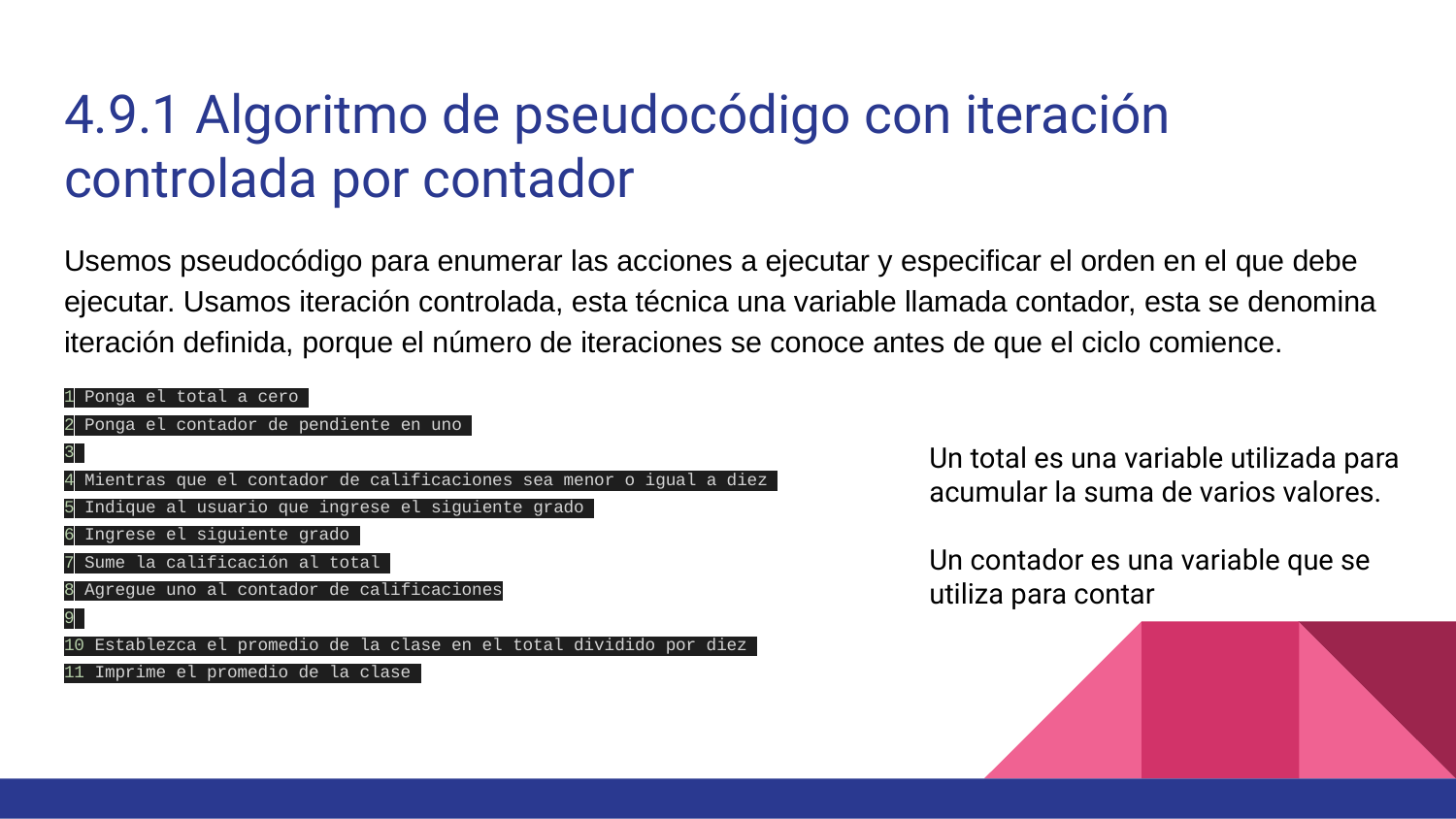

# 4.9.1 Algoritmo de pseudocódigo con iteración controlada por contador
Usemos pseudocódigo para enumerar las acciones a ejecutar y especificar el orden en el que debe ejecutar. Usamos iteración controlada, esta técnica una variable llamada contador, esta se denomina iteración definida, porque el número de iteraciones se conoce antes de que el ciclo comience.
1 Ponga el total a cero
2 Ponga el contador de pendiente en uno
3
4 Mientras que el contador de calificaciones sea menor o igual a diez
5 Indique al usuario que ingrese el siguiente grado
6 Ingrese el siguiente grado
7 Sume la calificación al total
8 Agregue uno al contador de calificaciones
9
10 Establezca el promedio de la clase en el total dividido por diez
11 Imprime el promedio de la clase
Un total es una variable utilizada para acumular la suma de varios valores.

Un contador es una variable que se utiliza para contar